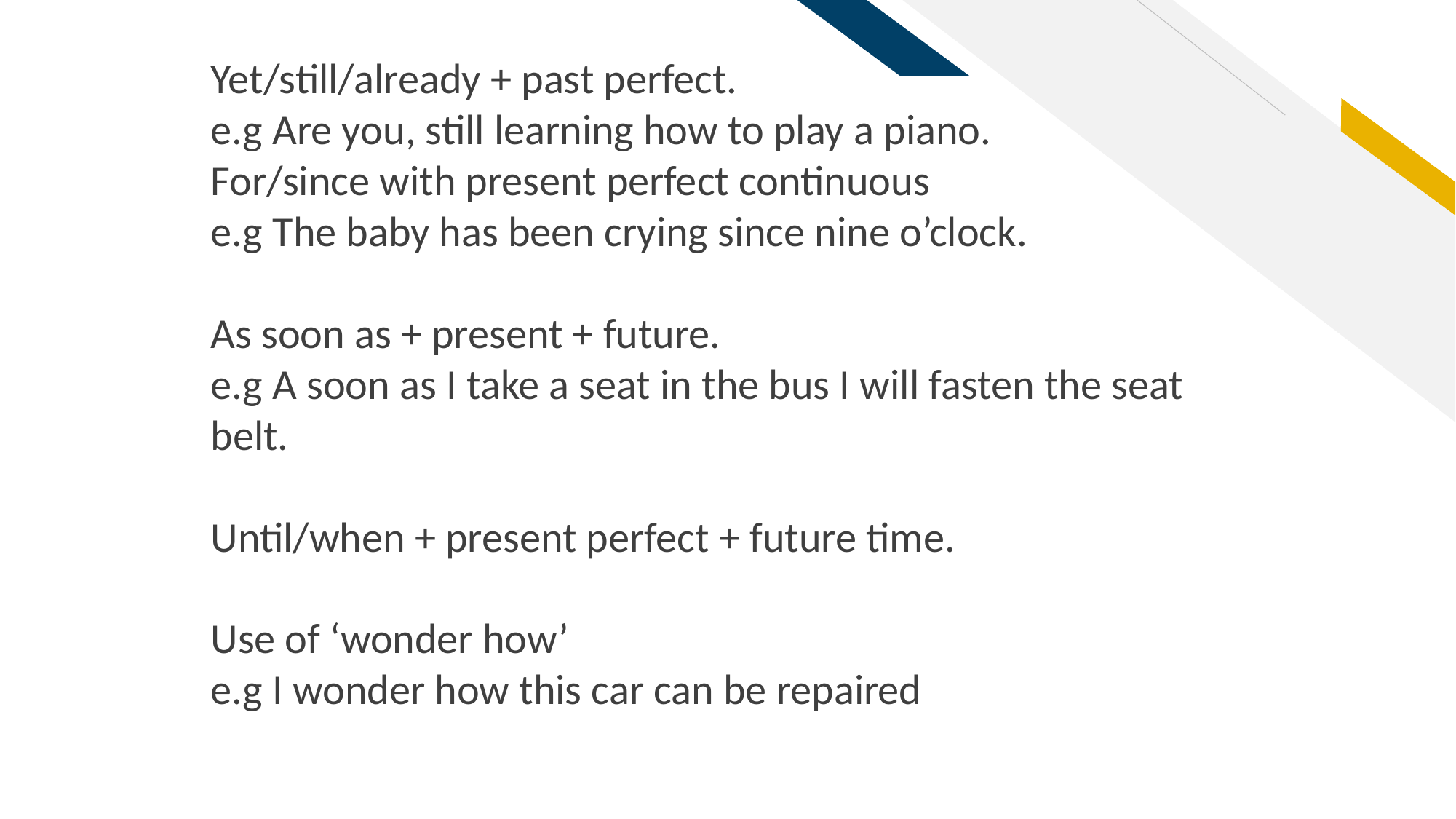

Yet/still/already + past perfect.
e.g Are you, still learning how to play a piano.
For/since with present perfect continuous
e.g The baby has been crying since nine o’clock.

As soon as + present + future.
e.g A soon as I take a seat in the bus I will fasten the seat belt.

Until/when + present perfect + future time.

Use of ‘wonder how’
e.g I wonder how this car can be repaired